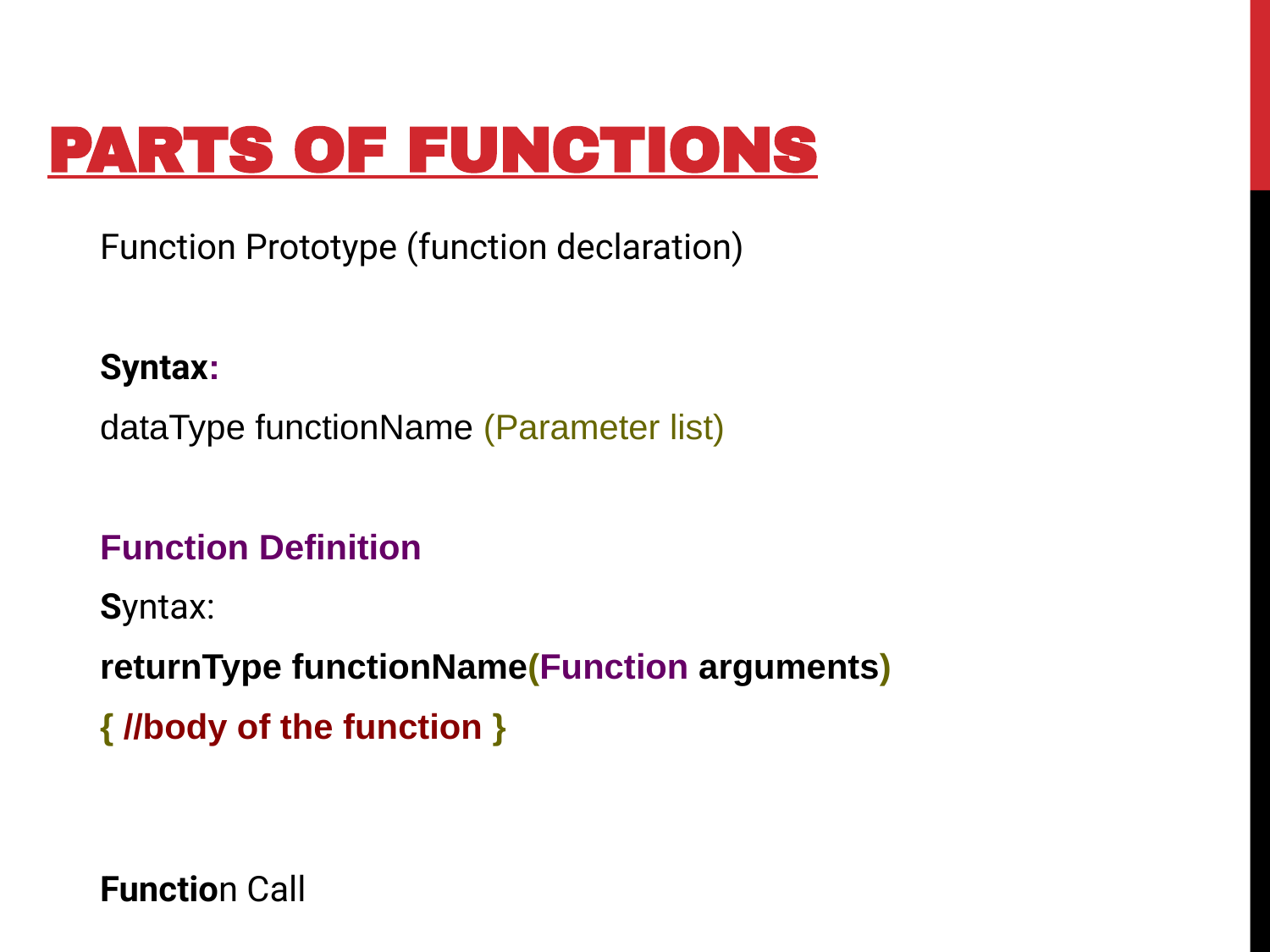

# PARTS OF FUNCTIONS
Function Prototype (function declaration)

Syntax:
dataType functionName (Parameter list)

Function Definition
Syntax:
returnType functionName(Function arguments)
{ //body of the function }

Function Call